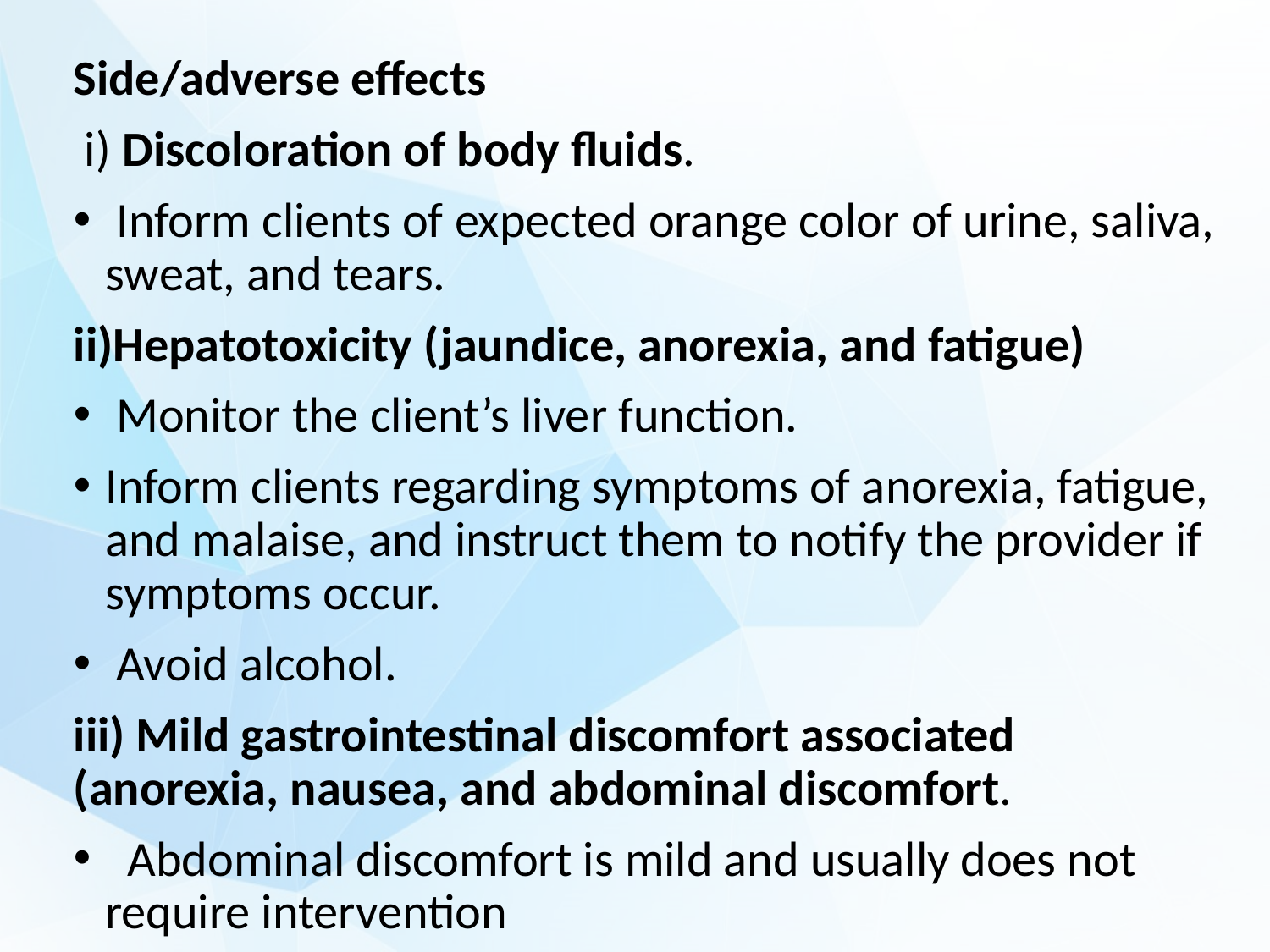

Side/adverse effects
 i) Discoloration of body fluids.
 Inform clients of expected orange color of urine, saliva, sweat, and tears.
ii)Hepatotoxicity (jaundice, anorexia, and fatigue)
 Monitor the client’s liver function.
Inform clients regarding symptoms of anorexia, fatigue, and malaise, and instruct them to notify the provider if symptoms occur.
 Avoid alcohol.
iii) Mild gastrointestinal discomfort associated (anorexia, nausea, and abdominal discomfort.
  Abdominal discomfort is mild and usually does not require intervention